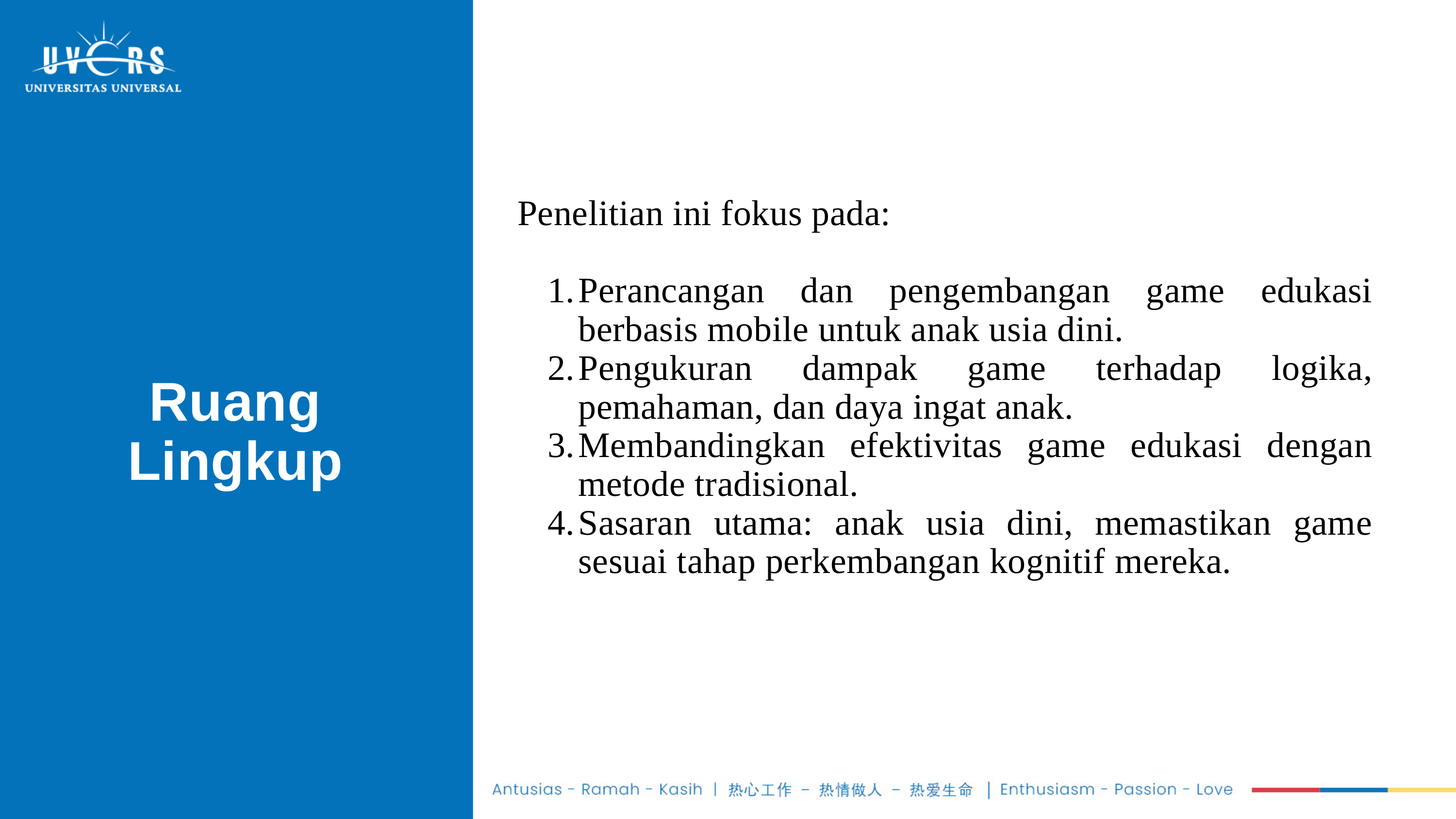

Penelitian ini fokus pada:

Perancangan dan pengembangan game edukasi berbasis mobile untuk anak usia dini.
Pengukuran dampak game terhadap logika, pemahaman, dan daya ingat anak.
Membandingkan efektivitas game edukasi dengan metode tradisional.
Sasaran utama: anak usia dini, memastikan game sesuai tahap perkembangan kognitif mereka.

Ruang Lingkup